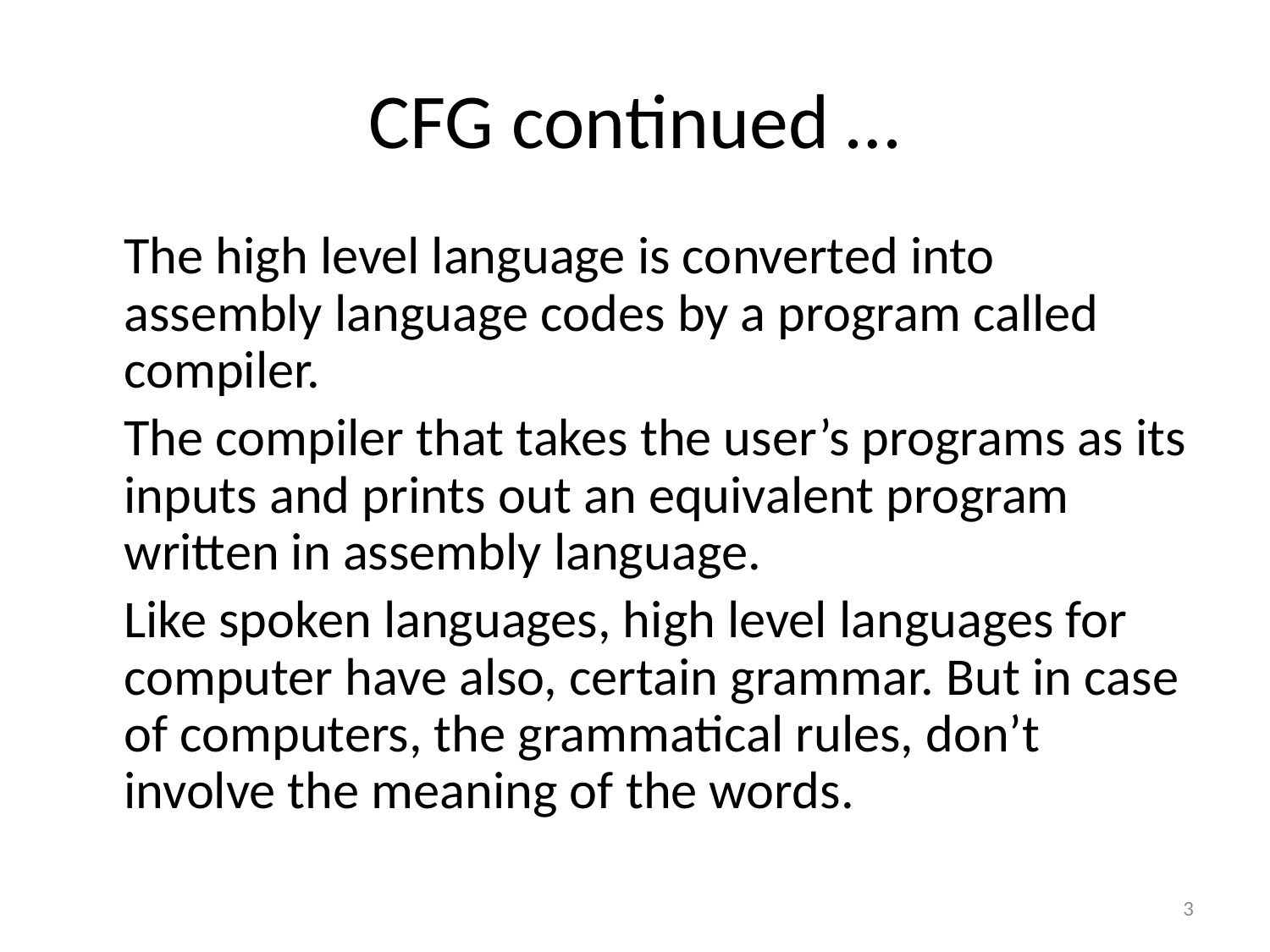

# CFG continued …
	The high level language is converted into  assembly language codes by a program called compiler.
	The compiler that takes the user’s programs as its inputs and prints out an equivalent program written in assembly language.
	Like spoken languages, high level languages for computer have also, certain grammar. But in case of computers, the grammatical rules, don’t involve the meaning of the words.
3